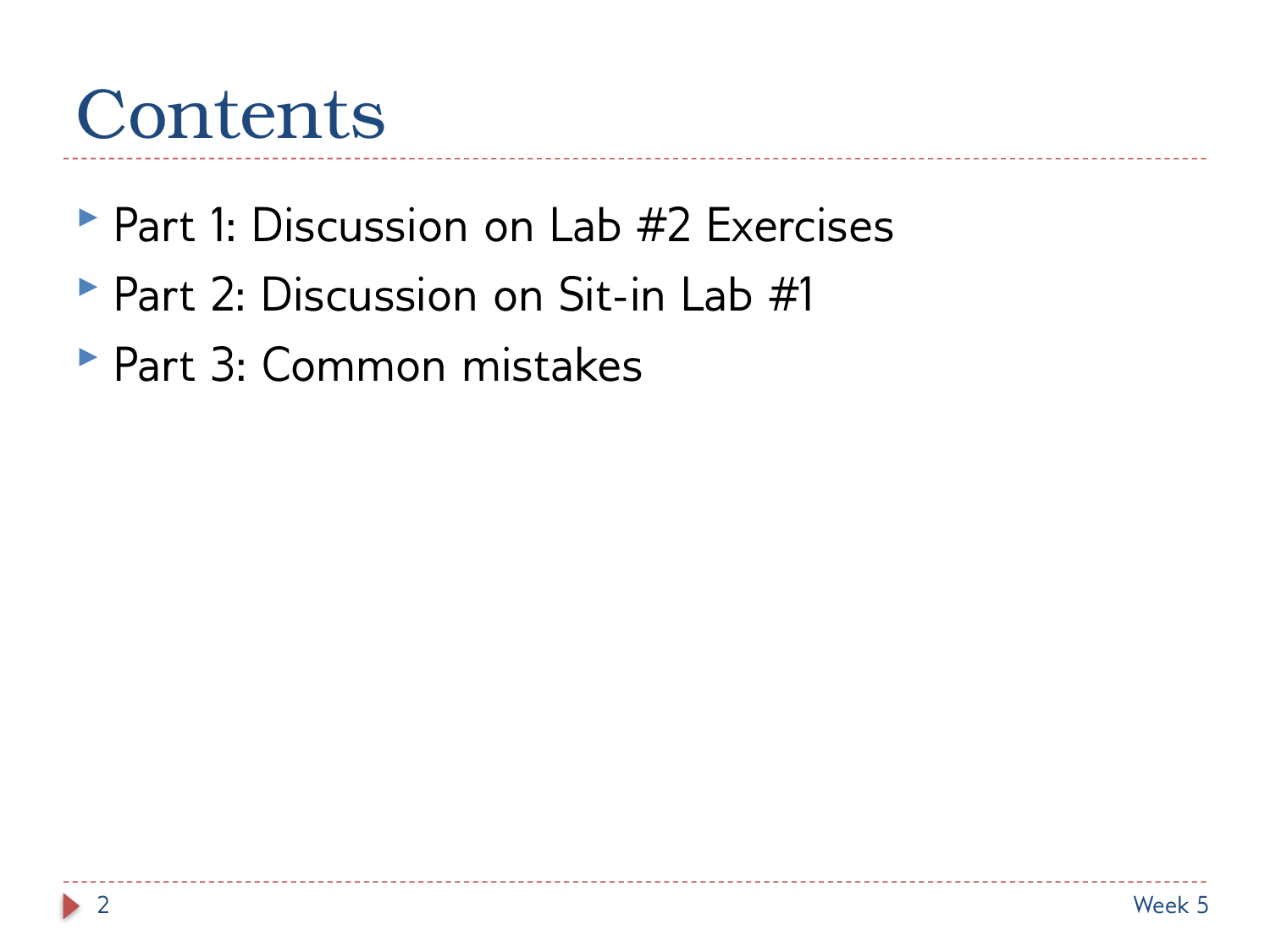

# Contents
Part 1: Discussion on Lab #2 Exercises
Part 2: Discussion on Sit-in Lab #1
Part 3: Common mistakes
2
Week 5